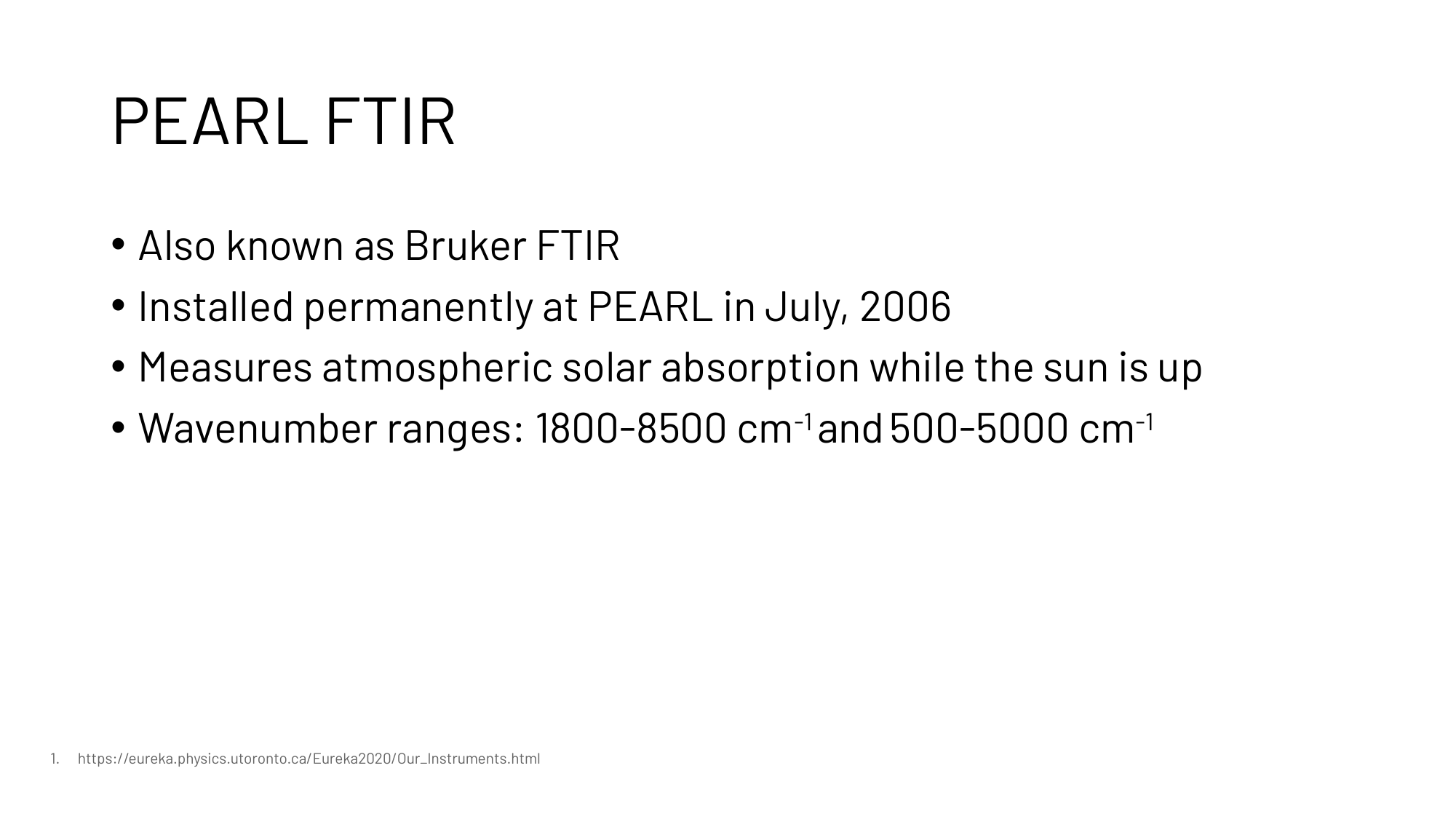

# PEARL FTIR
Also known as Bruker FTIR
Installed permanently at PEARL in July, 2006
Measures atmospheric solar absorption while the sun is up
Wavenumber ranges: 1800-8500 cm-1 and 500-5000 cm-1

https://eureka.physics.utoronto.ca/Eureka2020/Our_Instruments.html